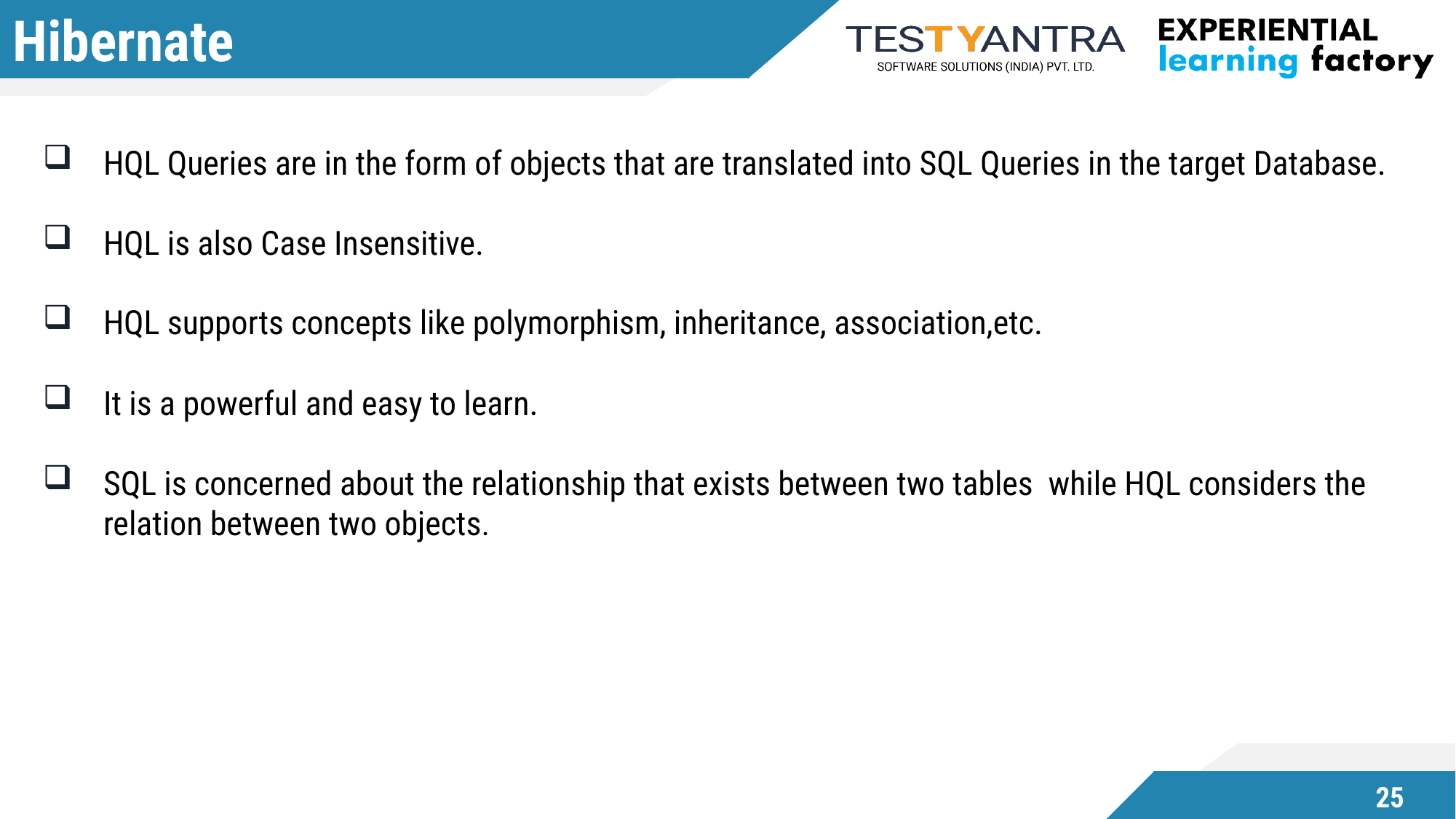

# Hibernate

HQL Queries are in the form of objects that are translated into SQL Queries in the target Database.

HQL is also Case Insensitive.

HQL supports concepts like polymorphism, inheritance, association,etc.

It is a powerful and easy to learn.

SQL is concerned about the relationship that exists between two tables  while HQL considers the relation between two objects.

25